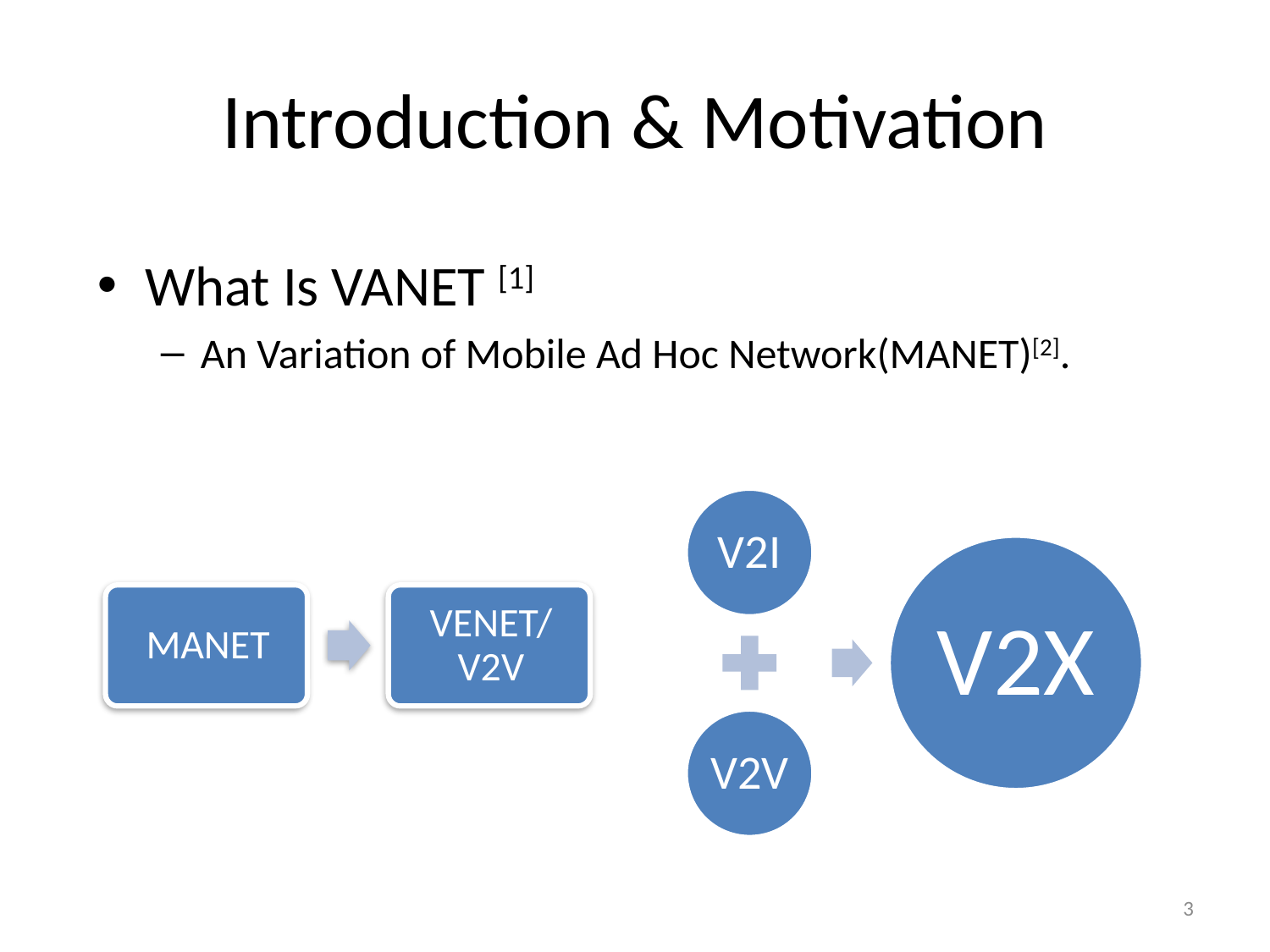

# Introduction & Motivation

What Is VANET [1]
An Variation of Mobile Ad Hoc Network(MANET)[2].
MANET

VENET/V2V
V2I

V2V

V2X
3